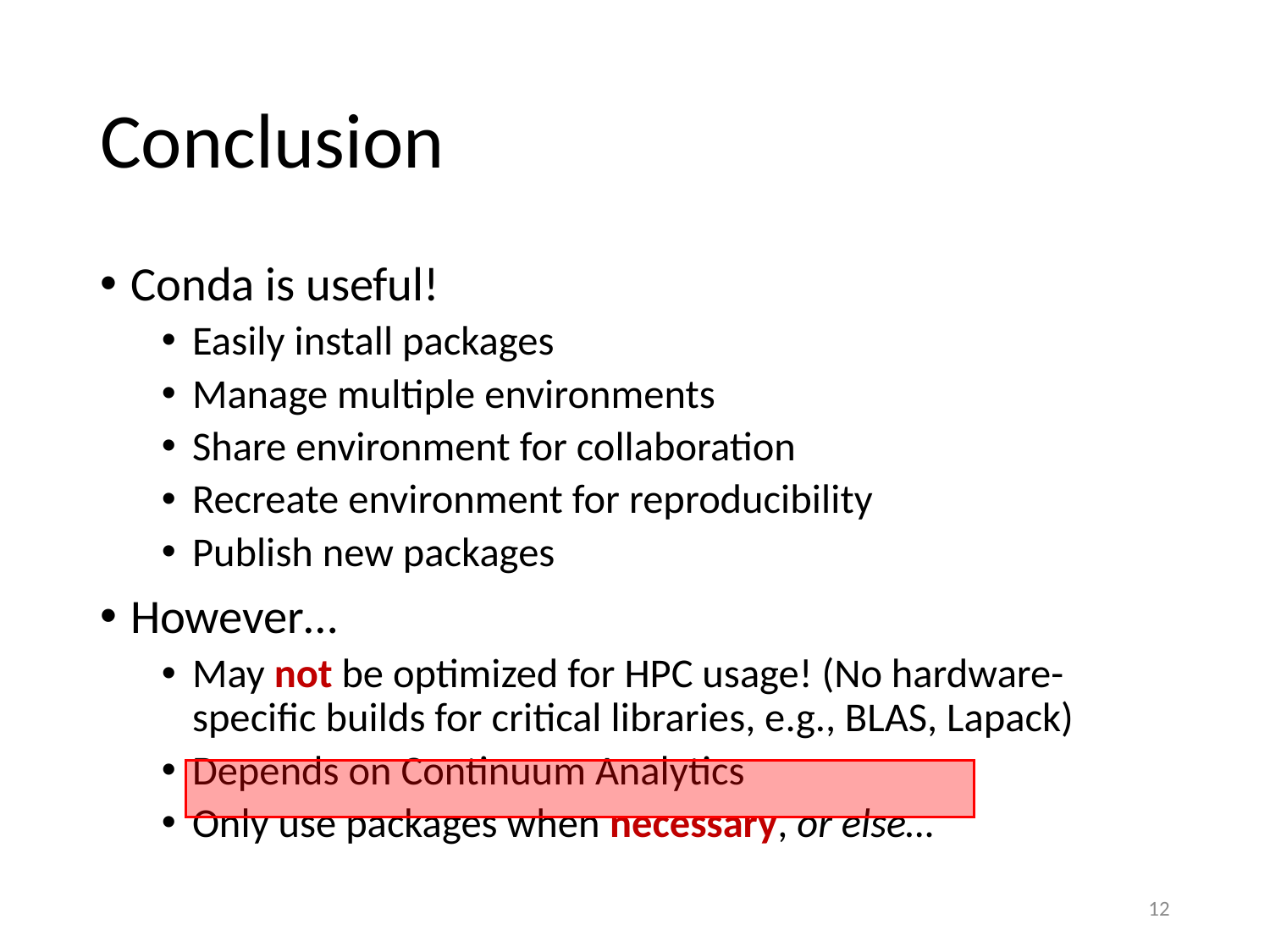

# Conclusion
Conda is useful!
Easily install packages
Manage multiple environments
Share environment for collaboration
Recreate environment for reproducibility
Publish new packages
However…
May not be optimized for HPC usage! (No hardware-specific builds for critical libraries, e.g., BLAS, Lapack)
Depends on Continuum Analytics
Only use packages when necessary, or else…

12